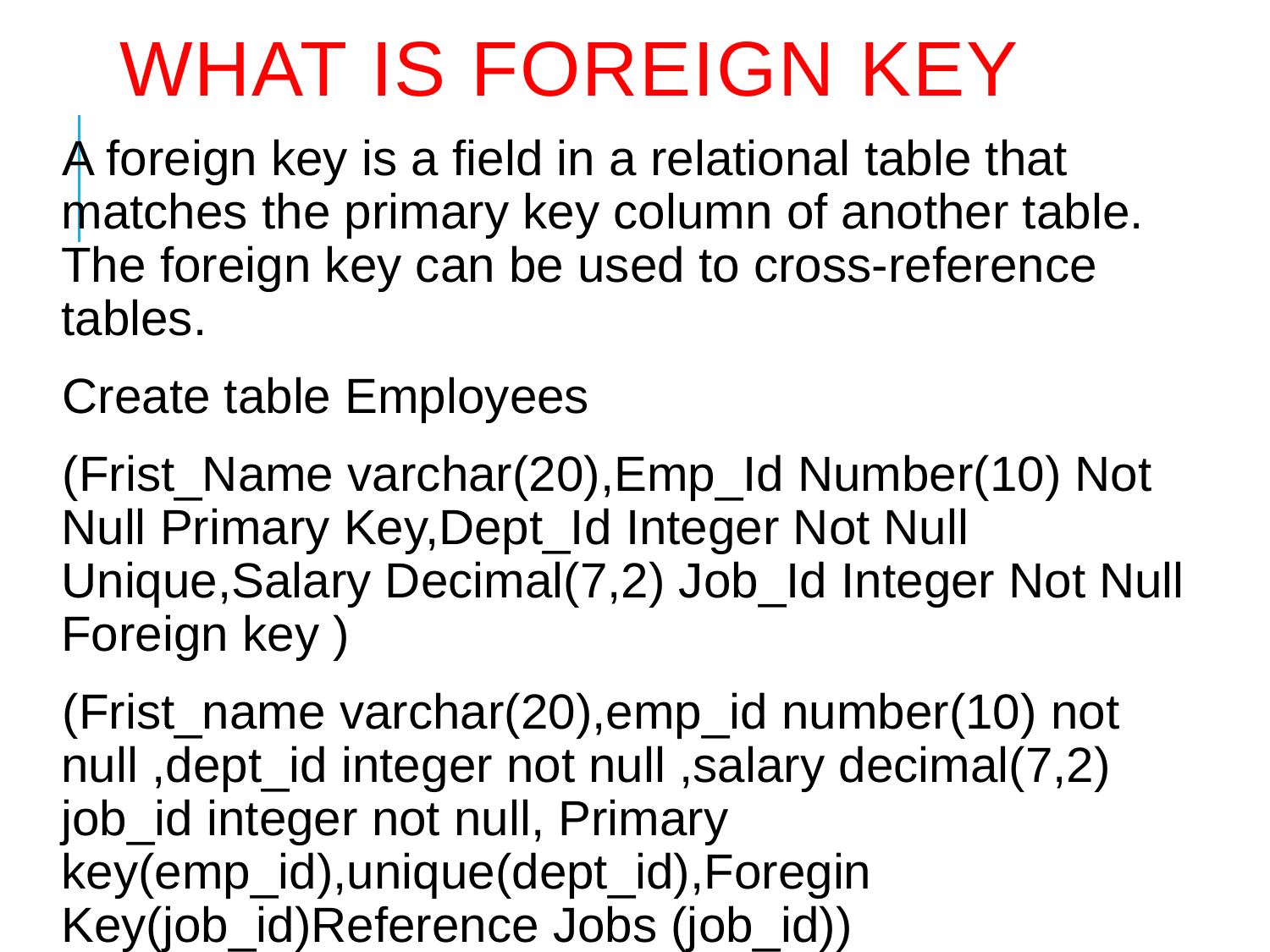

# What is Foreign Key
A foreign key is a field in a relational table that matches the primary key column of another table. The foreign key can be used to cross-reference tables.
Create table Employees
(Frist_Name varchar(20),Emp_Id Number(10) Not Null Primary Key,Dept_Id Integer Not Null Unique,Salary Decimal(7,2) Job_Id Integer Not Null Foreign key )
(Frist_name varchar(20),emp_id number(10) not null ,dept_id integer not null ,salary decimal(7,2) job_id integer not null, Primary key(emp_id),unique(dept_id),Foregin Key(job_id)Reference Jobs (job_id))